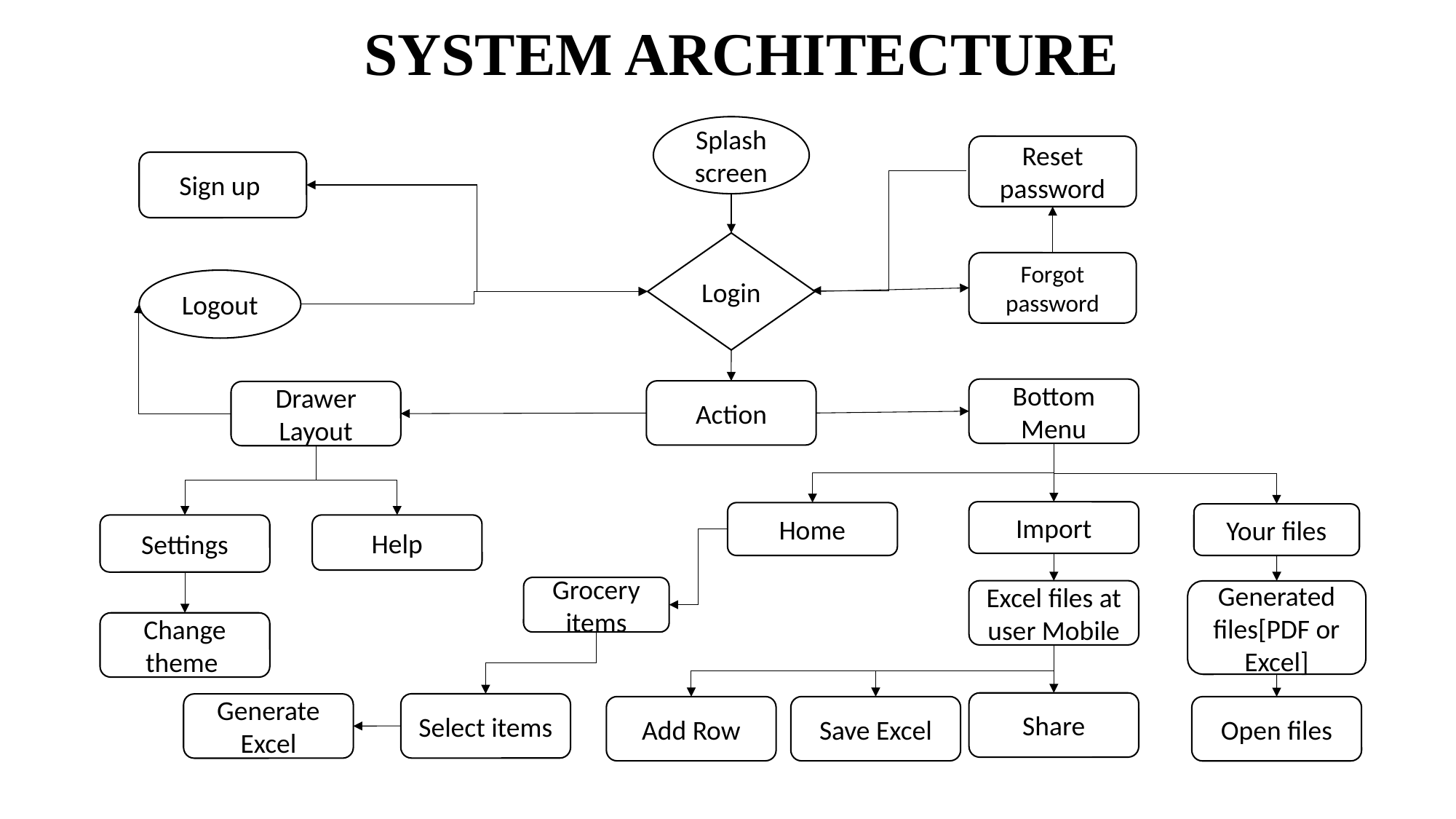

# SYSTEM ARCHITECTURE
Splash screen
Reset password
Sign up
Login
Forgot password
Logout
Bottom Menu
Action
Drawer Layout
Import
Home
Your files
Settings
Help
Grocery items
Excel files at user Mobile
Generated files[PDF or Excel]
Change theme
Share
Select items
Generate Excel
Add Row
Save Excel
Open files